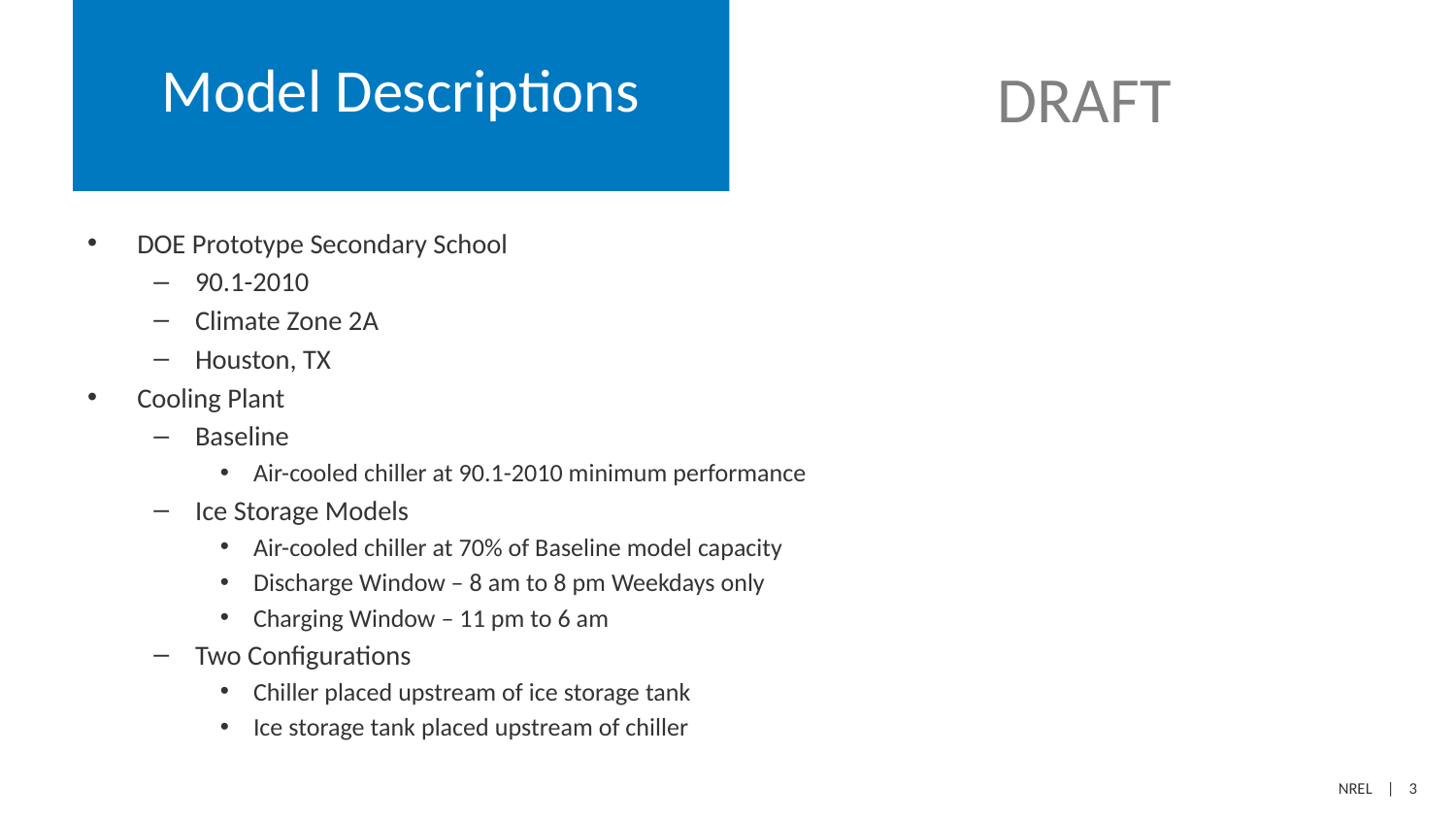

# Model Descriptions
DOE Prototype Secondary School
90.1-2010
Climate Zone 2A
Houston, TX
Cooling Plant
Baseline
Air-cooled chiller at 90.1-2010 minimum performance
Ice Storage Models
Air-cooled chiller at 70% of Baseline model capacity
Discharge Window – 8 am to 8 pm Weekdays only
Charging Window – 11 pm to 6 am
Two Configurations
Chiller placed upstream of ice storage tank
Ice storage tank placed upstream of chiller